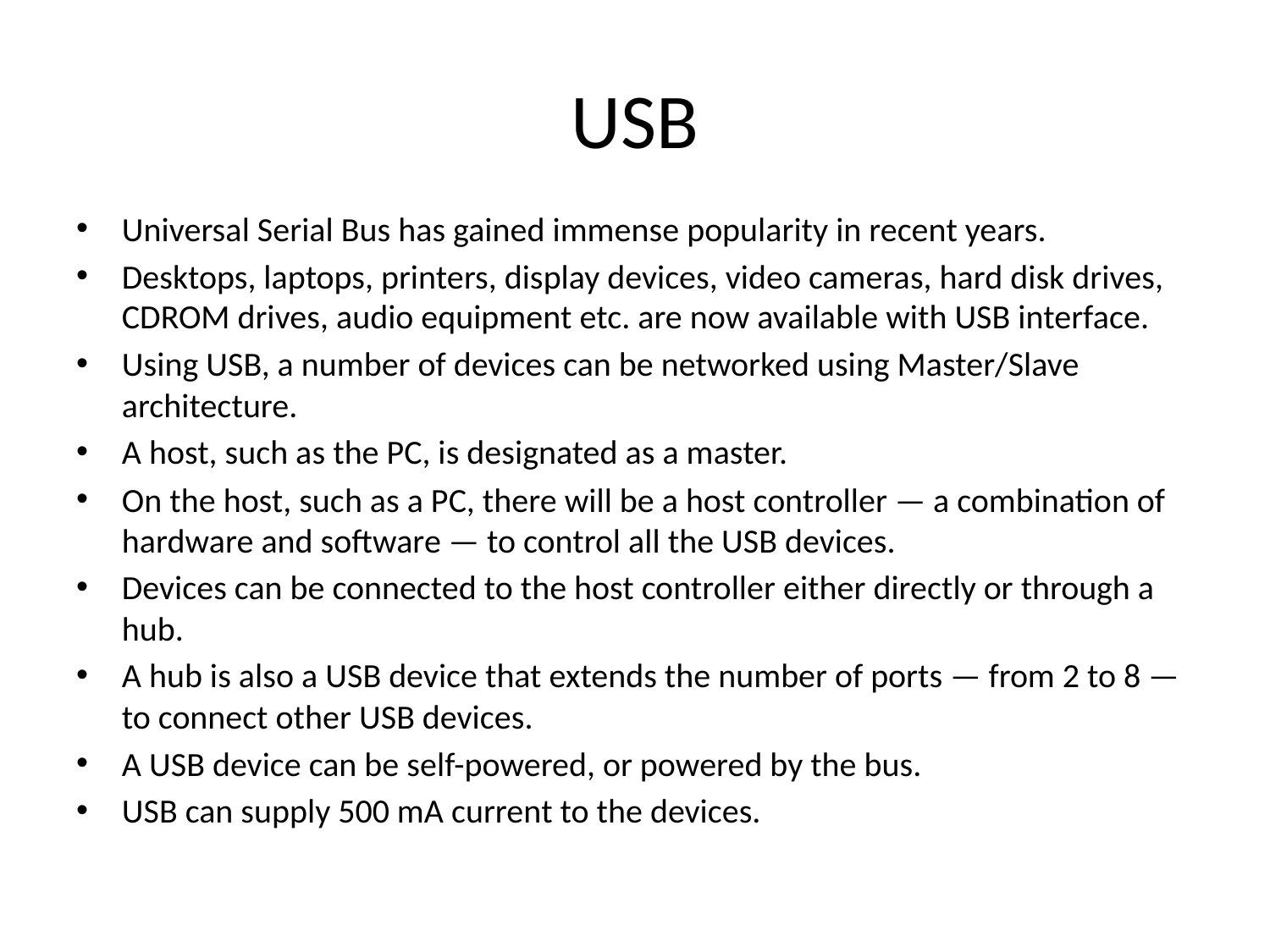

# USB
Universal Serial Bus has gained immense popularity in recent years.
Desktops, laptops, printers, display devices, video cameras, hard disk drives, CDROM drives, audio equipment etc. are now available with USB interface.
Using USB, a number of devices can be networked using Master/Slave architecture.
A host, such as the PC, is designated as a master.
On the host, such as a PC, there will be a host controller — a combination of hardware and software — to control all the USB devices.
Devices can be connected to the host controller either directly or through a hub.
A hub is also a USB device that extends the number of ports — from 2 to 8 — to connect other USB devices.
A USB device can be self-powered, or powered by the bus.
USB can supply 500 mA current to the devices.